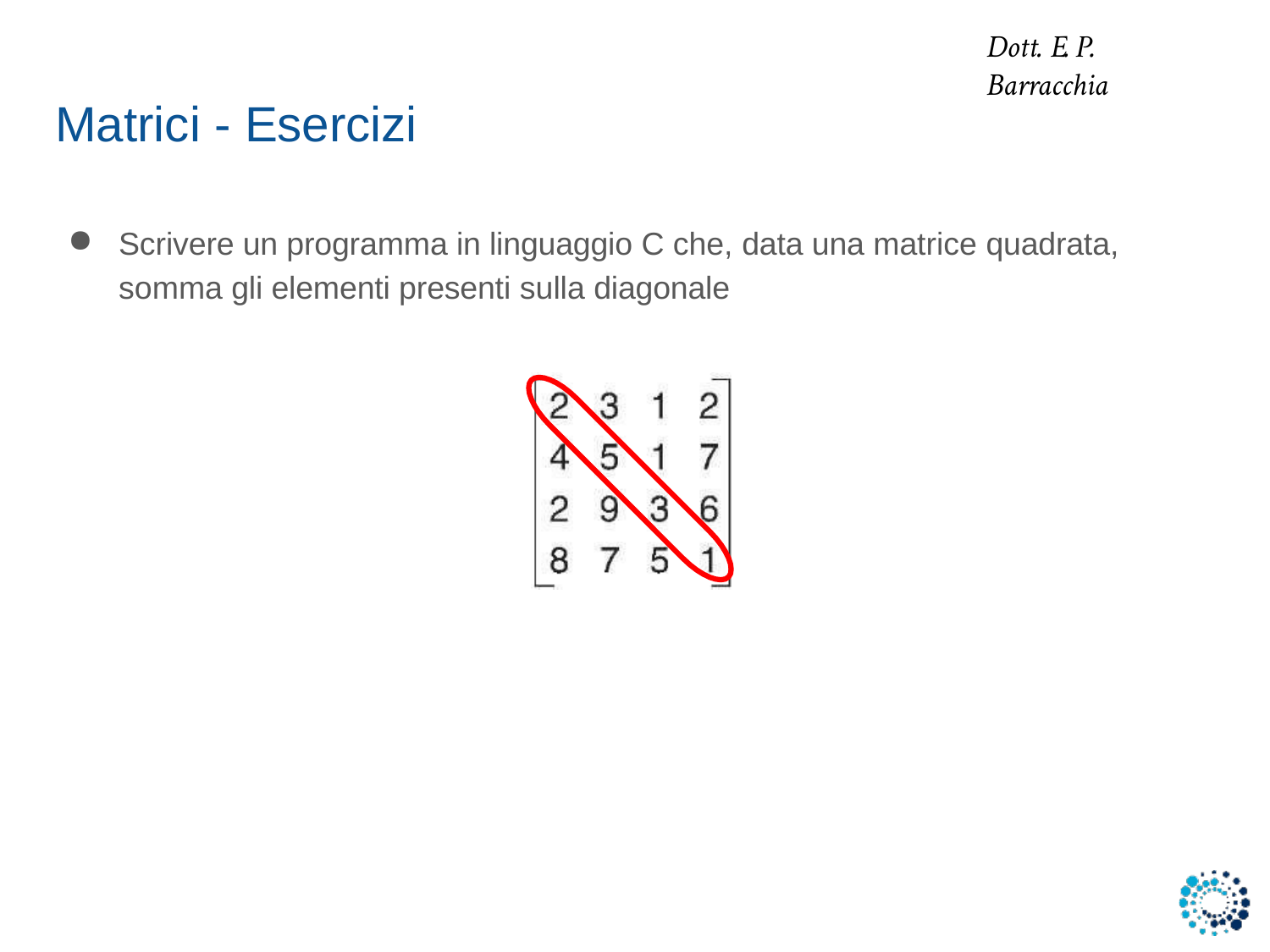

# Dott. E. P. Barracchia
Matrici - Esercizi
Scrivere un programma in linguaggio C che, data una matrice quadrata,  somma gli elementi presenti sulla diagonale